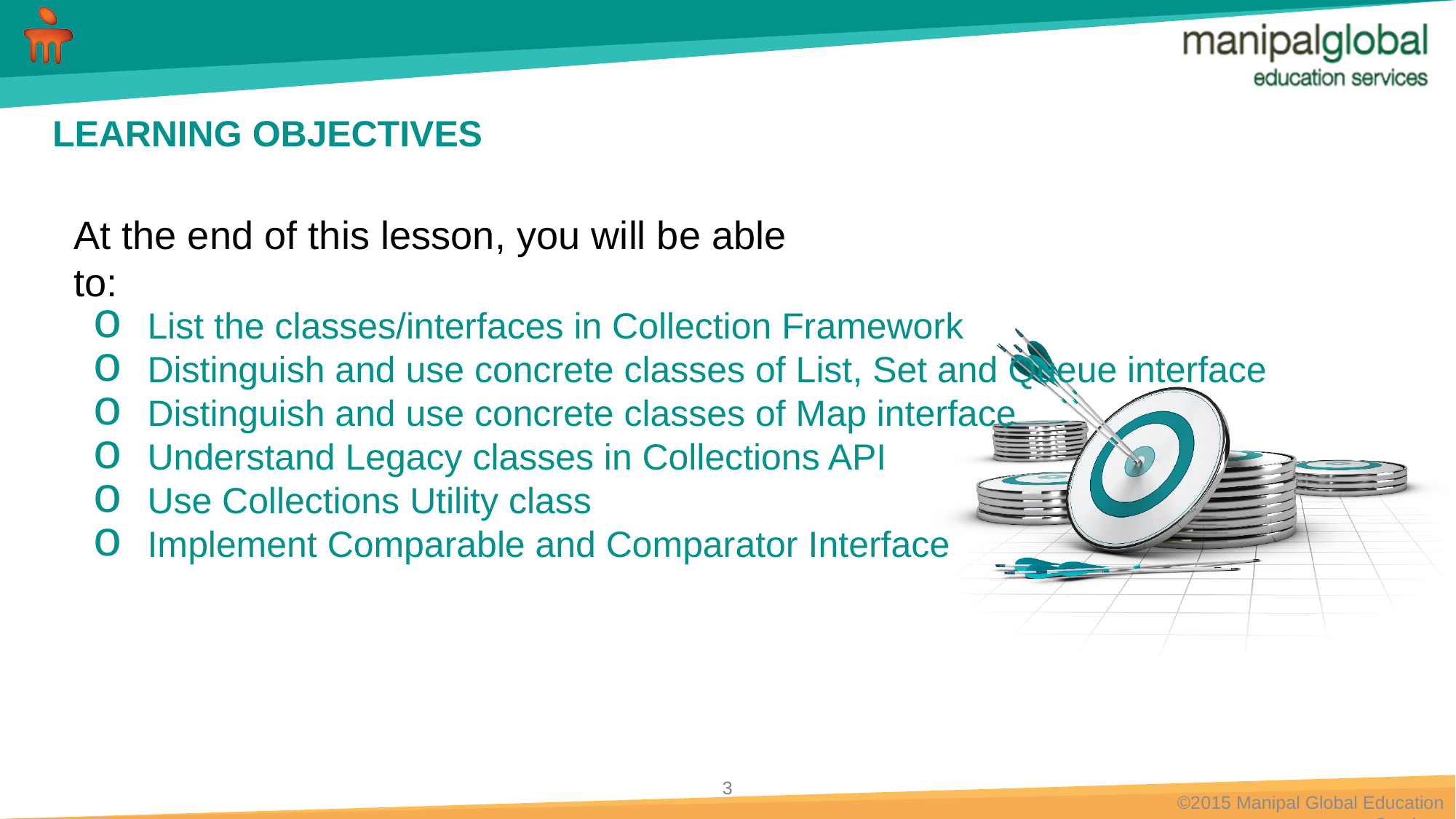

List the classes/interfaces in Collection Framework
Distinguish and use concrete classes of List, Set and Queue interface
Distinguish and use concrete classes of Map interface
Understand Legacy classes in Collections API
Use Collections Utility class
Implement Comparable and Comparator Interface